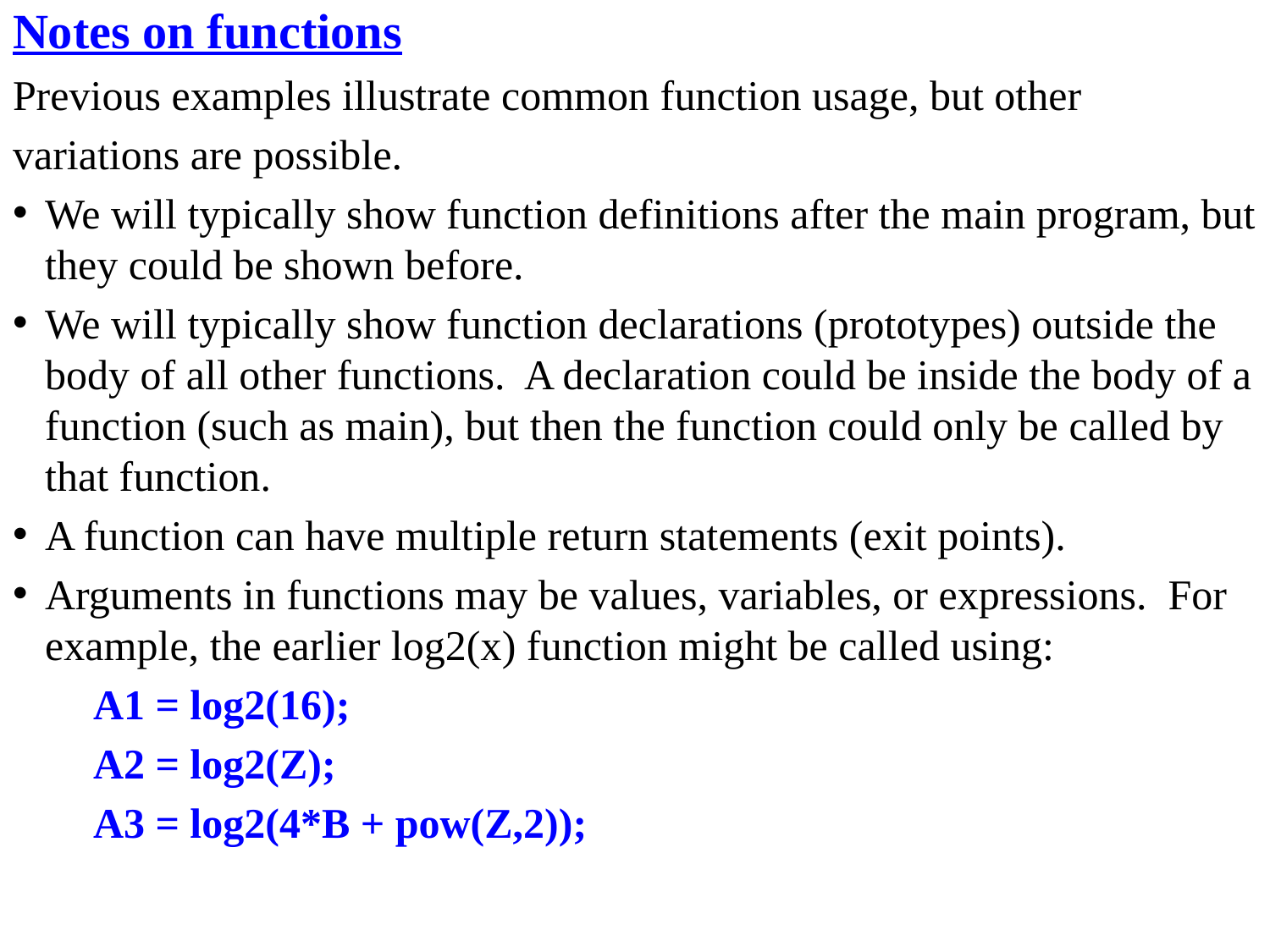

Notes on functions
Previous examples illustrate common function usage, but other
variations are possible.
We will typically show function definitions after the main program, but they could be shown before.
We will typically show function declarations (prototypes) outside the body of all other functions.  A declaration could be inside the body of a function (such as main), but then the function could only be called by that function.
A function can have multiple return statements (exit points).
Arguments in functions may be values, variables, or expressions.  For example, the earlier log2(x) function might be called using:
A1 = log2(16);
A2 = log2(Z);
A3 = log2(4*B + pow(Z,2));